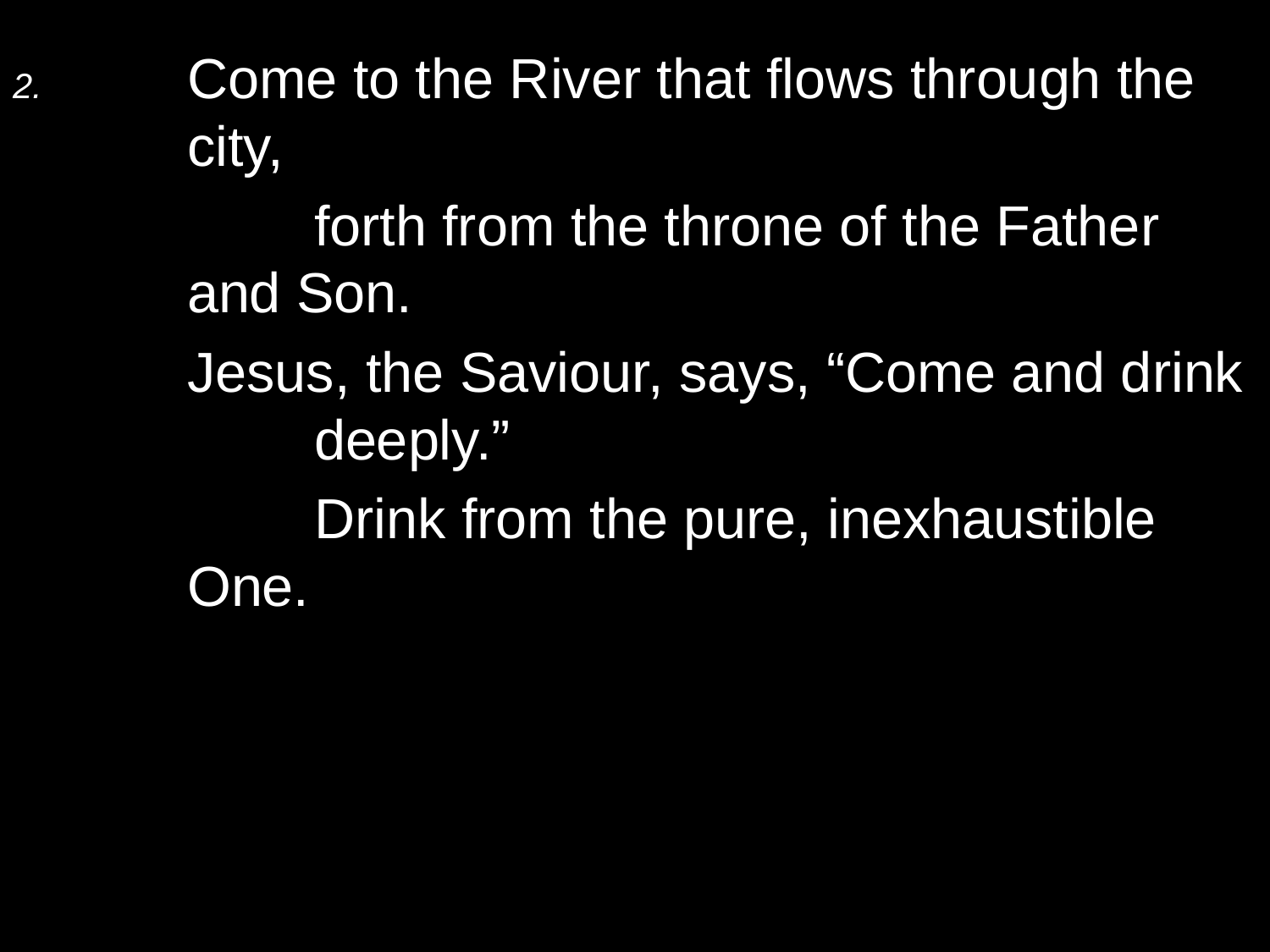

2.	Come to the River that flows through the city,
		forth from the throne of the Father and Son.
	Jesus, the Saviour, says, “Come and drink 	deeply.”
		Drink from the pure, inexhaustible One.